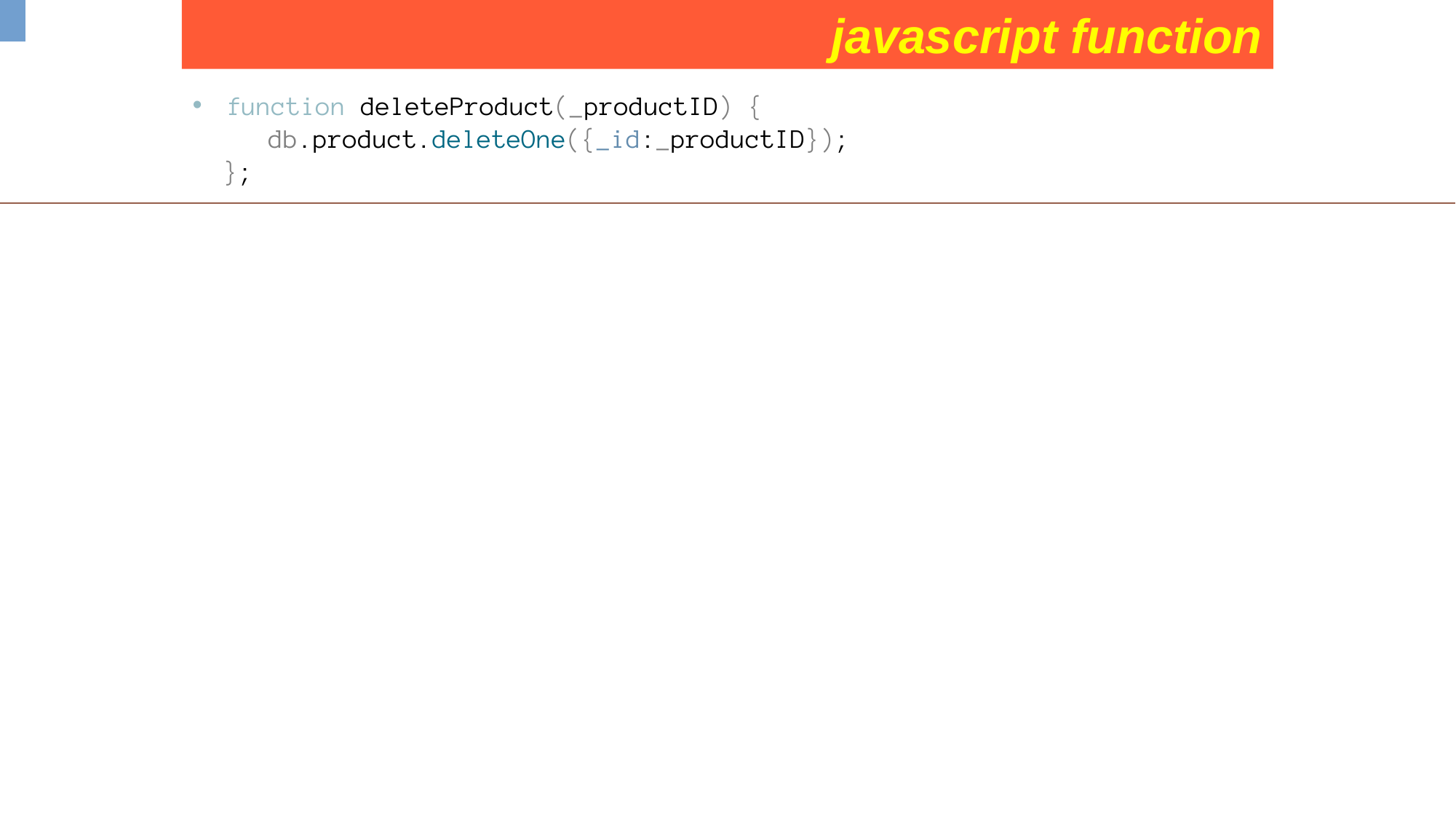

javascript function
function deleteProduct(_productID) {
   db.product.deleteOne({_id:_productID});
};